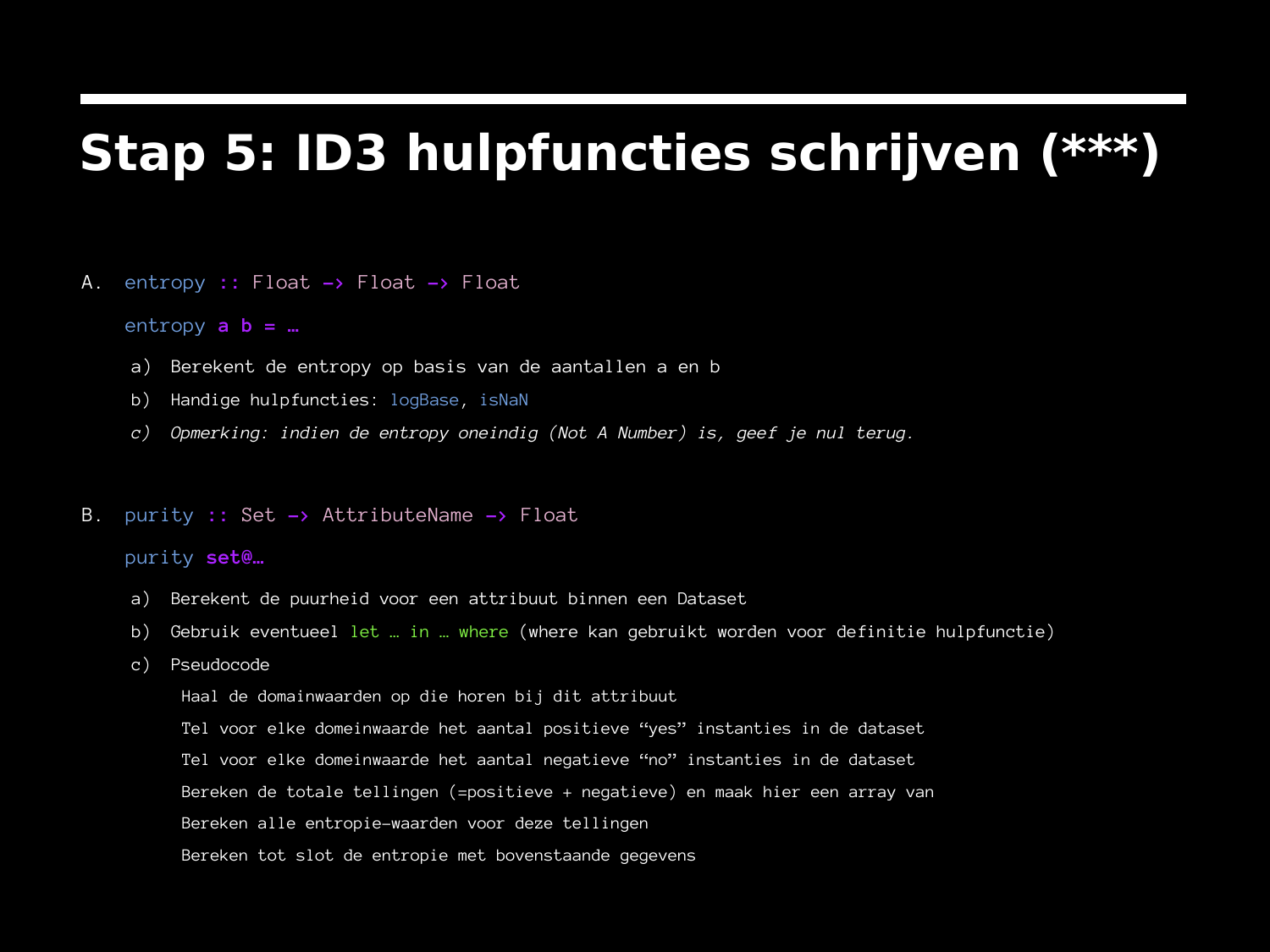

# Stap 5: ID3 hulpfuncties schrijven (***)
 entropy :: Float -> Float -> Float
 entropy a b = …
Berekent de entropy op basis van de aantallen a en b
Handige hulpfuncties: logBase, isNaN
Opmerking: indien de entropy oneindig (Not A Number) is, geef je nul terug.

 purity :: Set -> AttributeName -> Float
 purity set@…
Berekent de puurheid voor een attribuut binnen een Dataset
Gebruik eventueel let … in … where (where kan gebruikt worden voor definitie hulpfunctie)
Pseudocode
Haal de domainwaarden op die horen bij dit attribuut
Tel voor elke domeinwaarde het aantal positieve “yes” instanties in de dataset
Tel voor elke domeinwaarde het aantal negatieve “no” instanties in de dataset
Bereken de totale tellingen (=positieve + negatieve) en maak hier een array van
Bereken alle entropie-waarden voor deze tellingen
Bereken tot slot de entropie met bovenstaande gegevens
23